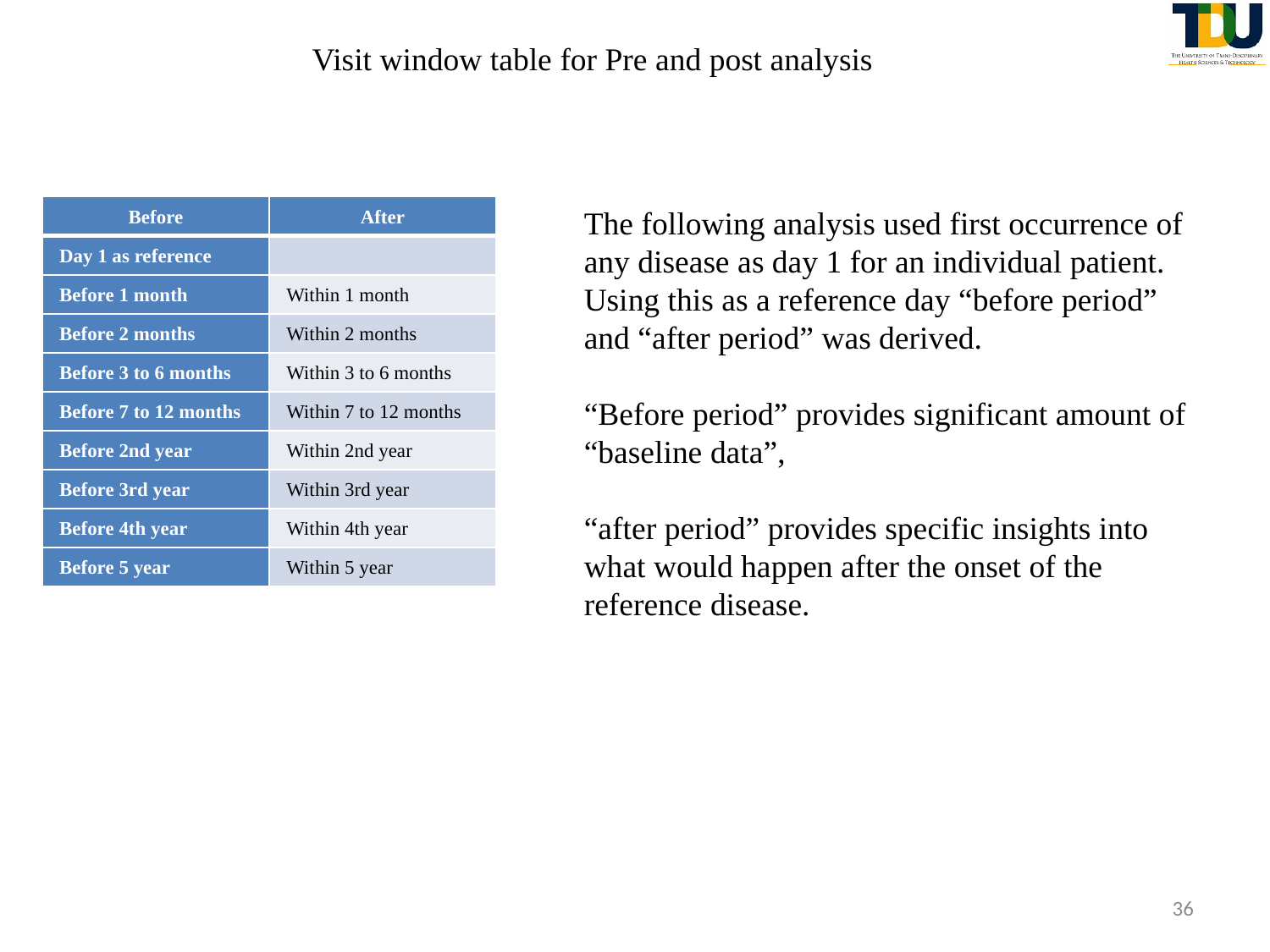

# Visit window table for Pre and post analysis
| Before | After |
| --- | --- |
| Day 1 as reference |  |
| Before 1 month | Within 1 month |
| Before 2 months | Within 2 months |
| Before 3 to 6 months | Within 3 to 6 months |
| Before 7 to 12 months | Within 7 to 12 months |
| Before 2nd year | Within 2nd year |
| Before 3rd year | Within 3rd year |
| Before 4th year | Within 4th year |
| Before 5 year | Within 5 year |
The following analysis used first occurrence of any disease as day 1 for an individual patient. Using this as a reference day “before period” and “after period” was derived.

“Before period” provides significant amount of “baseline data”,

“after period” provides specific insights into what would happen after the onset of the reference disease.
36